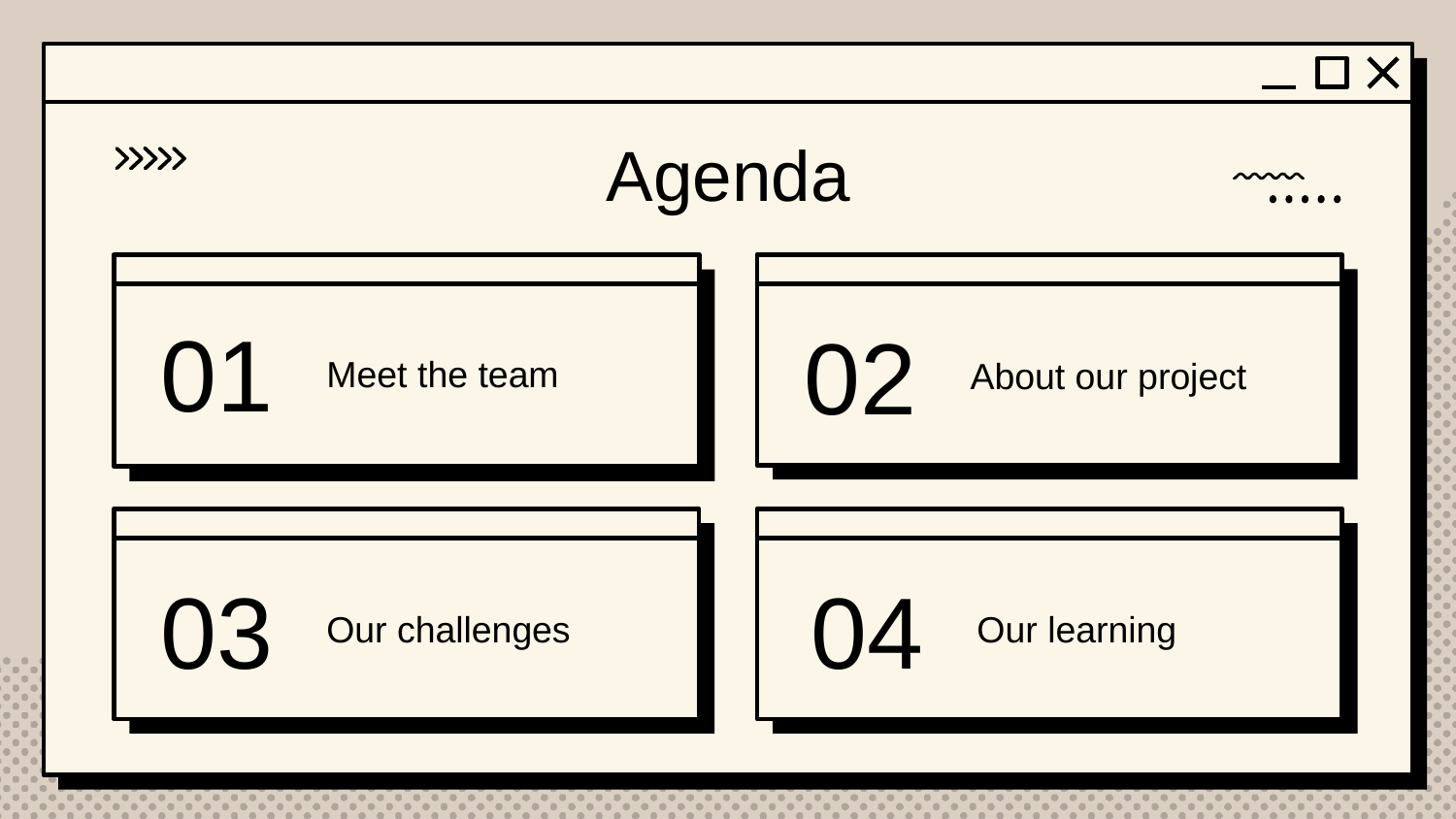

Agenda

# 01
02
About our project
Meet the team

04
03
Our learning
Our challenges